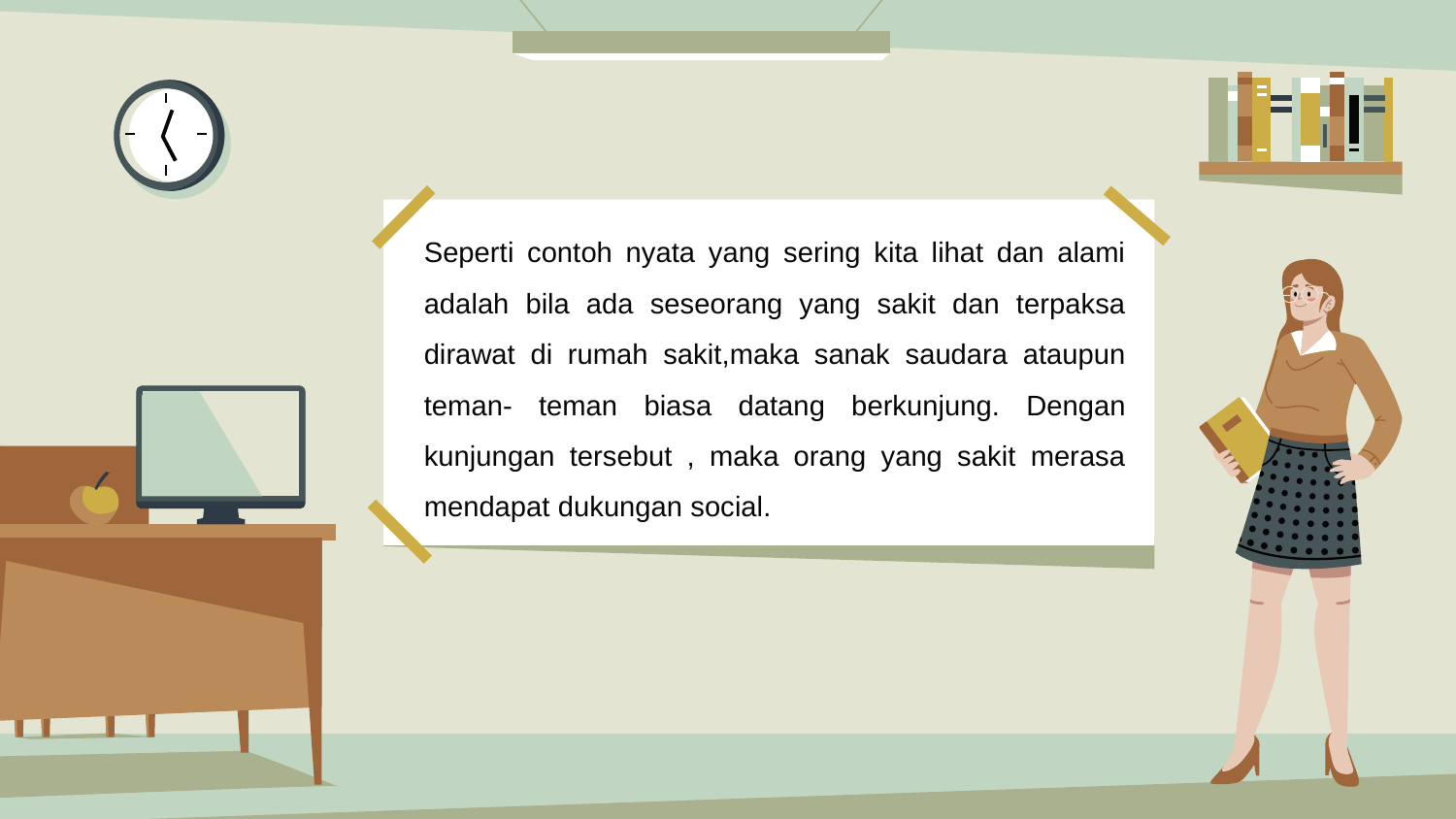

Seperti contoh nyata yang sering kita lihat dan alami adalah bila ada seseorang yang sakit dan terpaksa dirawat di rumah sakit,maka sanak saudara ataupun teman- teman biasa datang berkunjung. Dengan kunjungan tersebut , maka orang yang sakit merasa mendapat dukungan social.